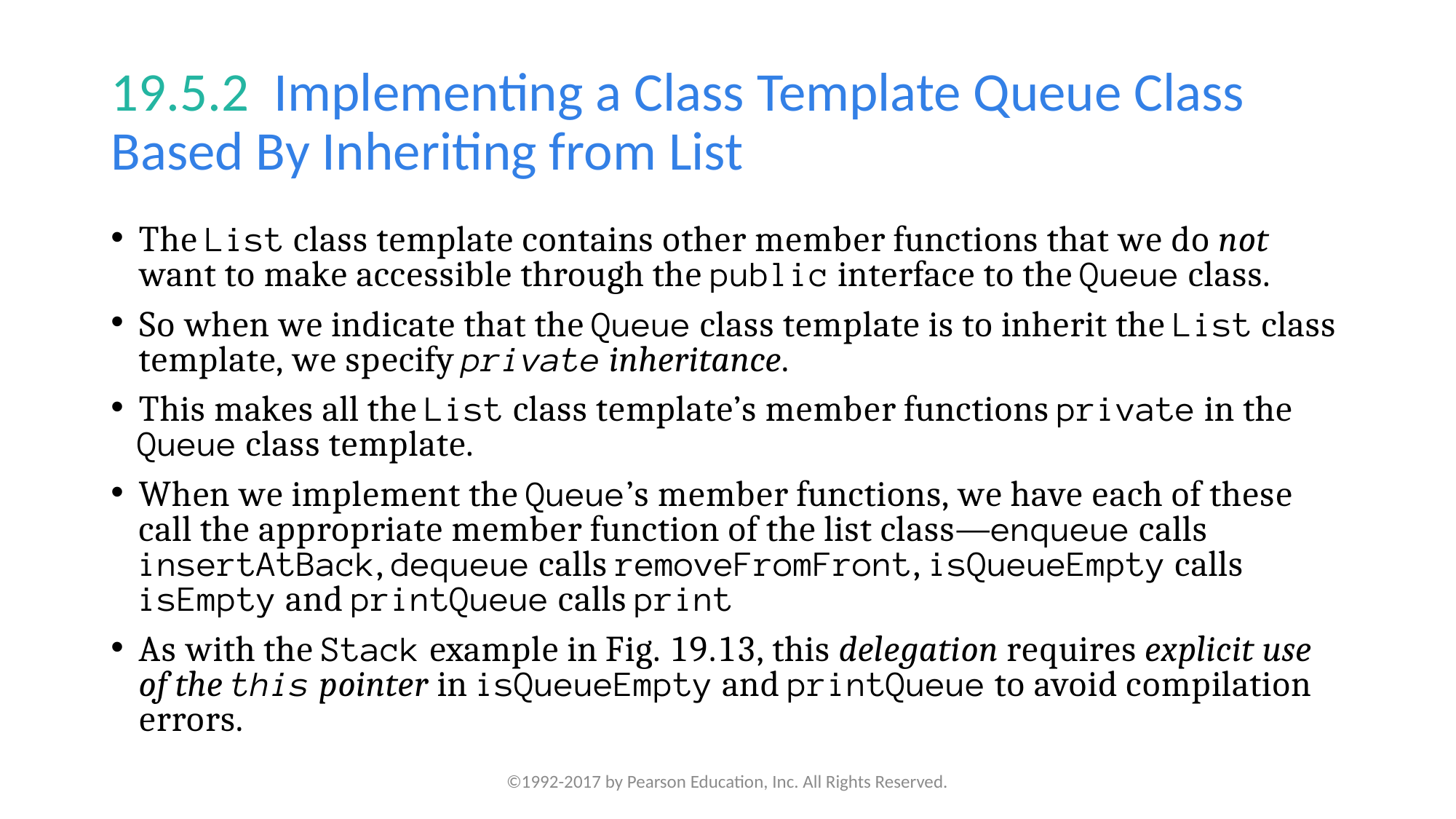

# 19.5.2  Implementing a Class Template Queue Class Based By Inheriting from List
The List class template contains other member functions that we do not want to make accessible through the public interface to the Queue class.
So when we indicate that the Queue class template is to inherit the List class template, we specify private inheritance.
This makes all the List class template’s member functions private in the Queue class template.
When we implement the Queue’s member functions, we have each of these call the appropriate member function of the list class—enqueue calls insertAtBack, dequeue calls removeFromFront, isQueueEmpty calls isEmpty and printQueue calls print
As with the Stack example in Fig. 19.13, this delegation requires explicit use of the this pointer in isQueueEmpty and printQueue to avoid compilation errors.
©1992-2017 by Pearson Education, Inc. All Rights Reserved.